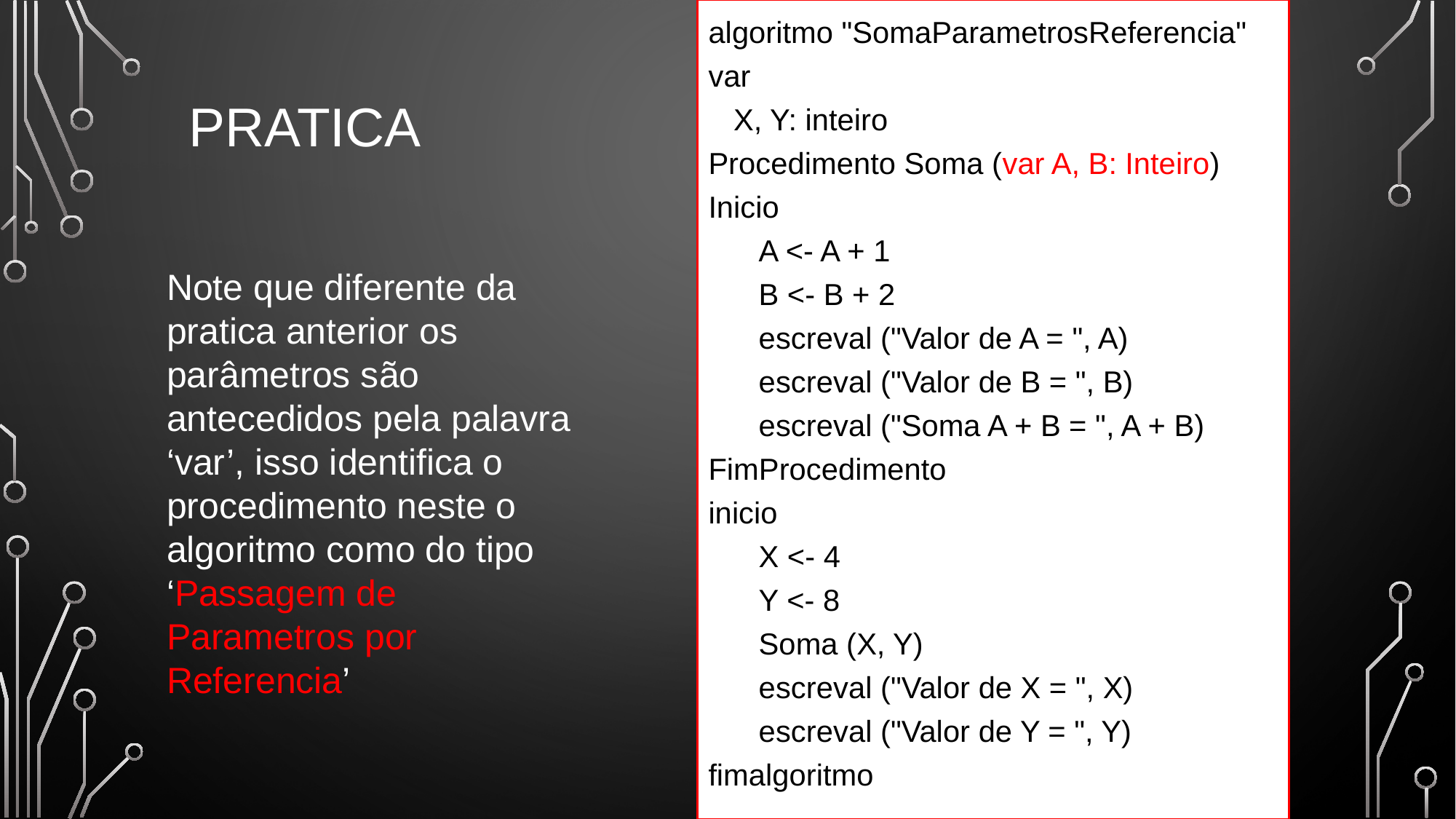

algoritmo "SomaParametrosReferencia"
var
   X, Y: inteiro
Procedimento Soma (var A, B: Inteiro)
Inicio
      A <- A + 1
      B <- B + 2
      escreval ("Valor de A = ", A)
      escreval ("Valor de B = ", B)
      escreval ("Soma A + B = ", A + B)
FimProcedimento
inicio
      X <- 4
      Y <- 8
      Soma (X, Y)
      escreval ("Valor de X = ", X)
      escreval ("Valor de Y = ", Y)
fimalgoritmo
# Pratica
Note que diferente da pratica anterior os parâmetros são antecedidos pela palavra ‘var’, isso identifica o procedimento neste o algoritmo como do tipo ‘Passagem de Parametros por Referencia’